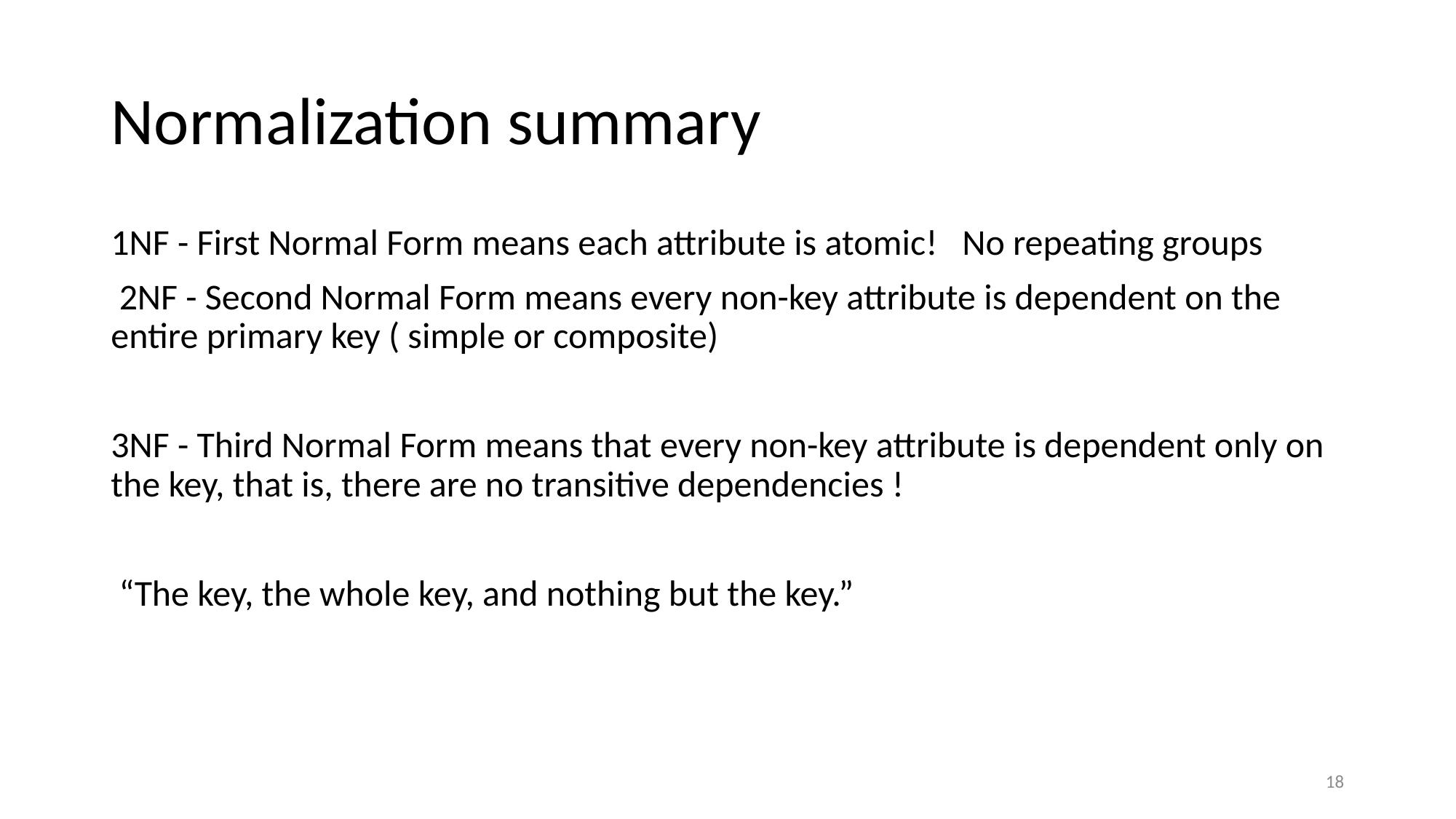

# Normalization summary
1NF - First Normal Form means each attribute is atomic!   No repeating groups
 2NF - Second Normal Form means every non-key attribute is dependent on the entire primary key ( simple or composite)

3NF - Third Normal Form means that every non-key attribute is dependent only on the key, that is, there are no transitive dependencies !

 “The key, the whole key, and nothing but the key.”

18